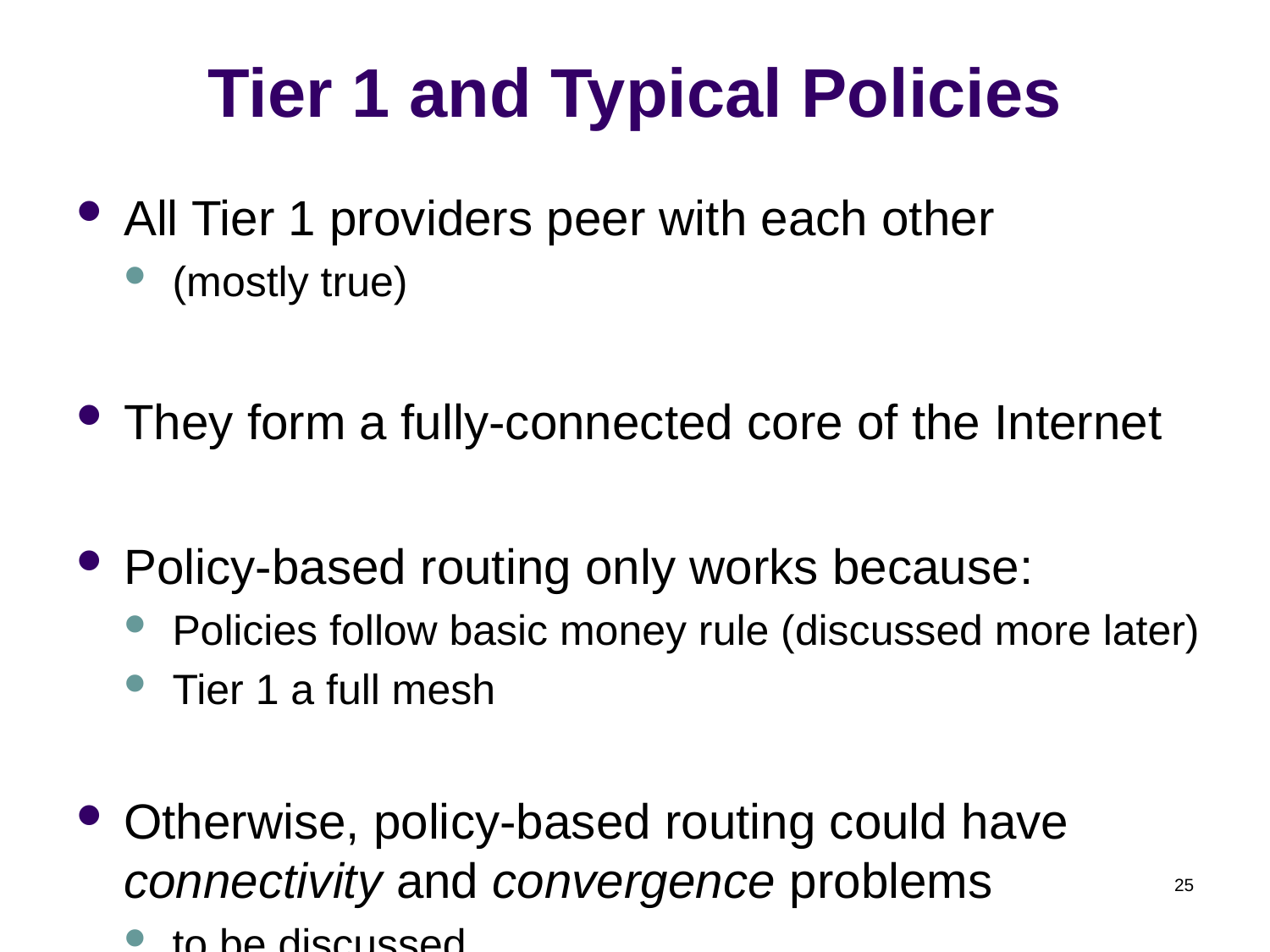

# Tier 1 and Typical Policies
All Tier 1 providers peer with each other
(mostly true)

They form a fully-connected core of the Internet

Policy-based routing only works because:
Policies follow basic money rule (discussed more later)
Tier 1 a full mesh

Otherwise, policy-based routing could have connectivity and convergence problems
to be discussed…

25